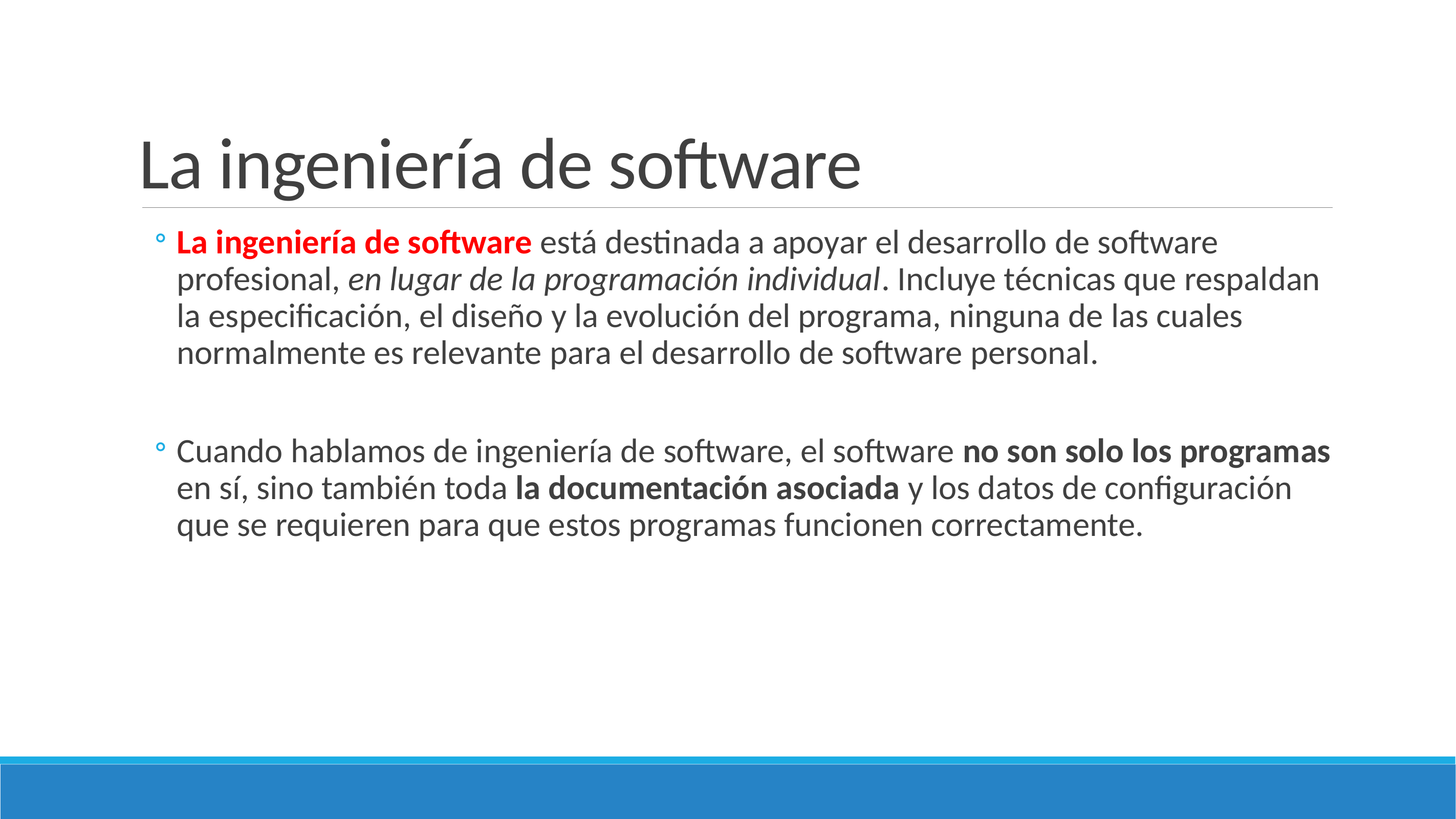

# La ingeniería de software
La ingeniería de software está destinada a apoyar el desarrollo de software profesional, en lugar de la programación individual. Incluye técnicas que respaldan la especificación, el diseño y la evolución del programa, ninguna de las cuales normalmente es relevante para el desarrollo de software personal.

Cuando hablamos de ingeniería de software, el software no son solo los programas en sí, sino también toda la documentación asociada y los datos de configuración que se requieren para que estos programas funcionen correctamente.